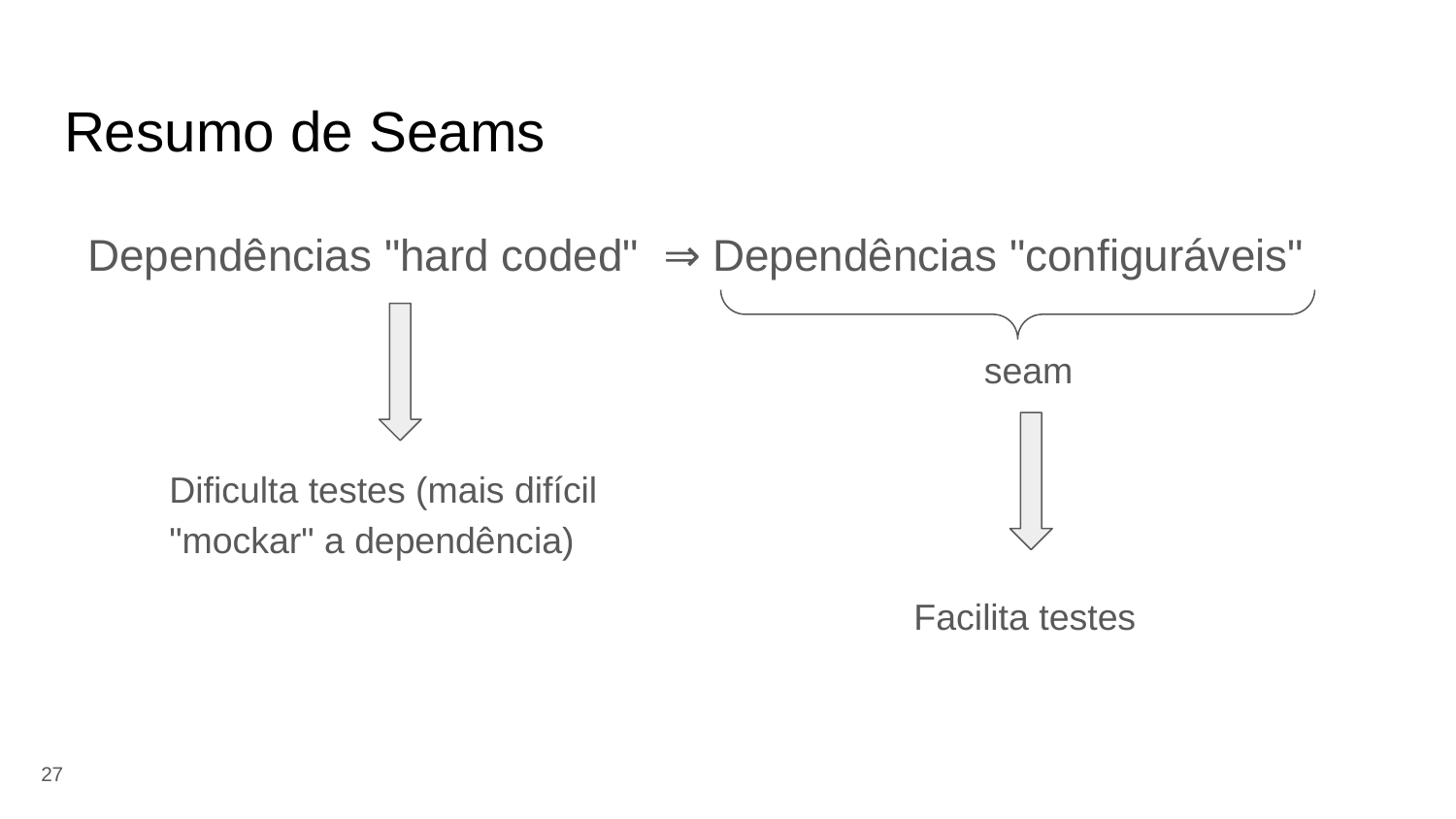

# Resumo de Seams
Dependências "hard coded"  ⇒ Dependências "configuráveis"

seam

Dificulta testes (mais difícil "mockar" a dependência)
Facilita testes
27